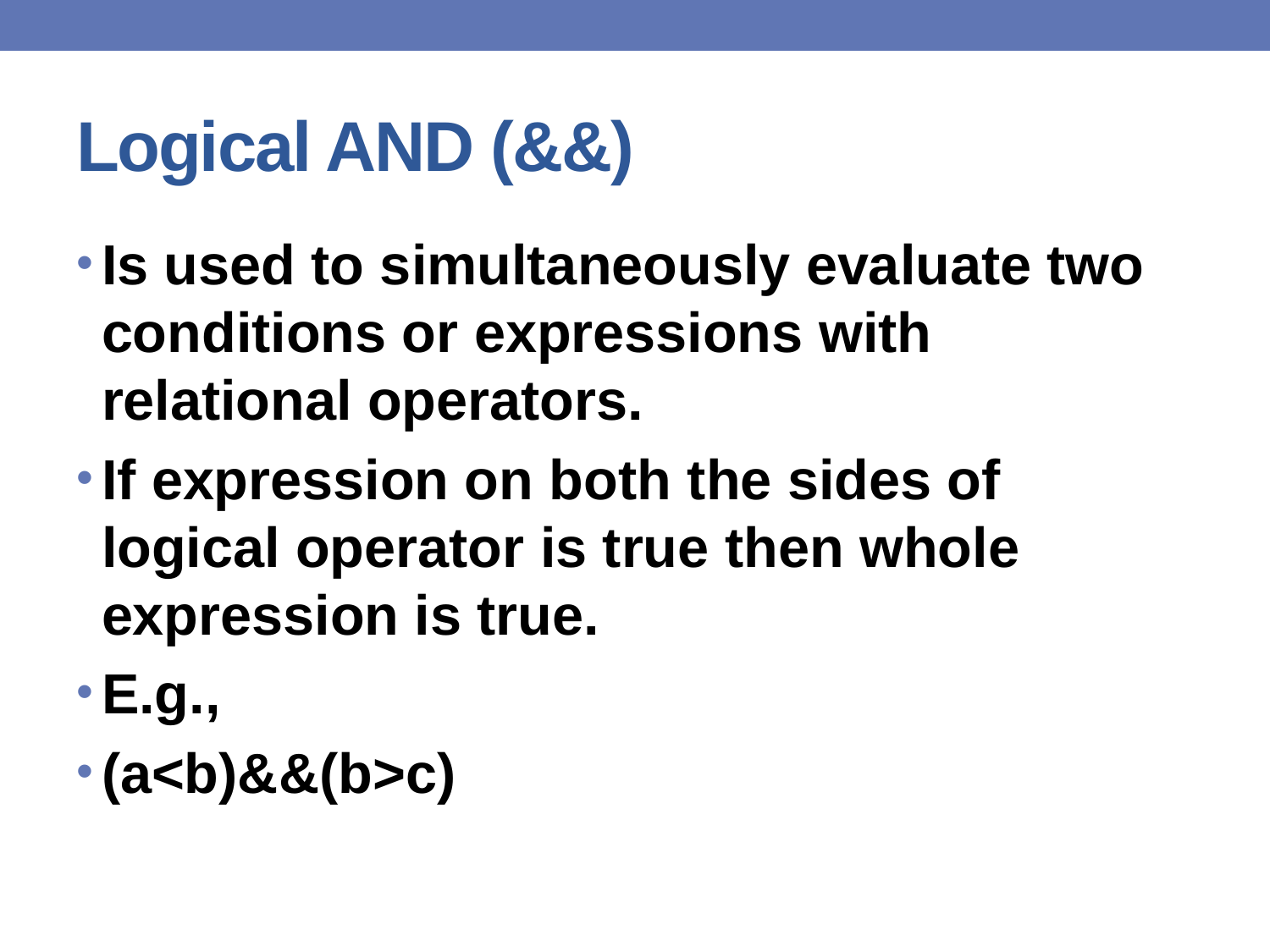

# Logical AND (&&)
Is used to simultaneously evaluate two conditions or expressions with relational operators.
If expression on both the sides of logical operator is true then whole expression is true.
E.g.,
(a<b)&&(b>c)